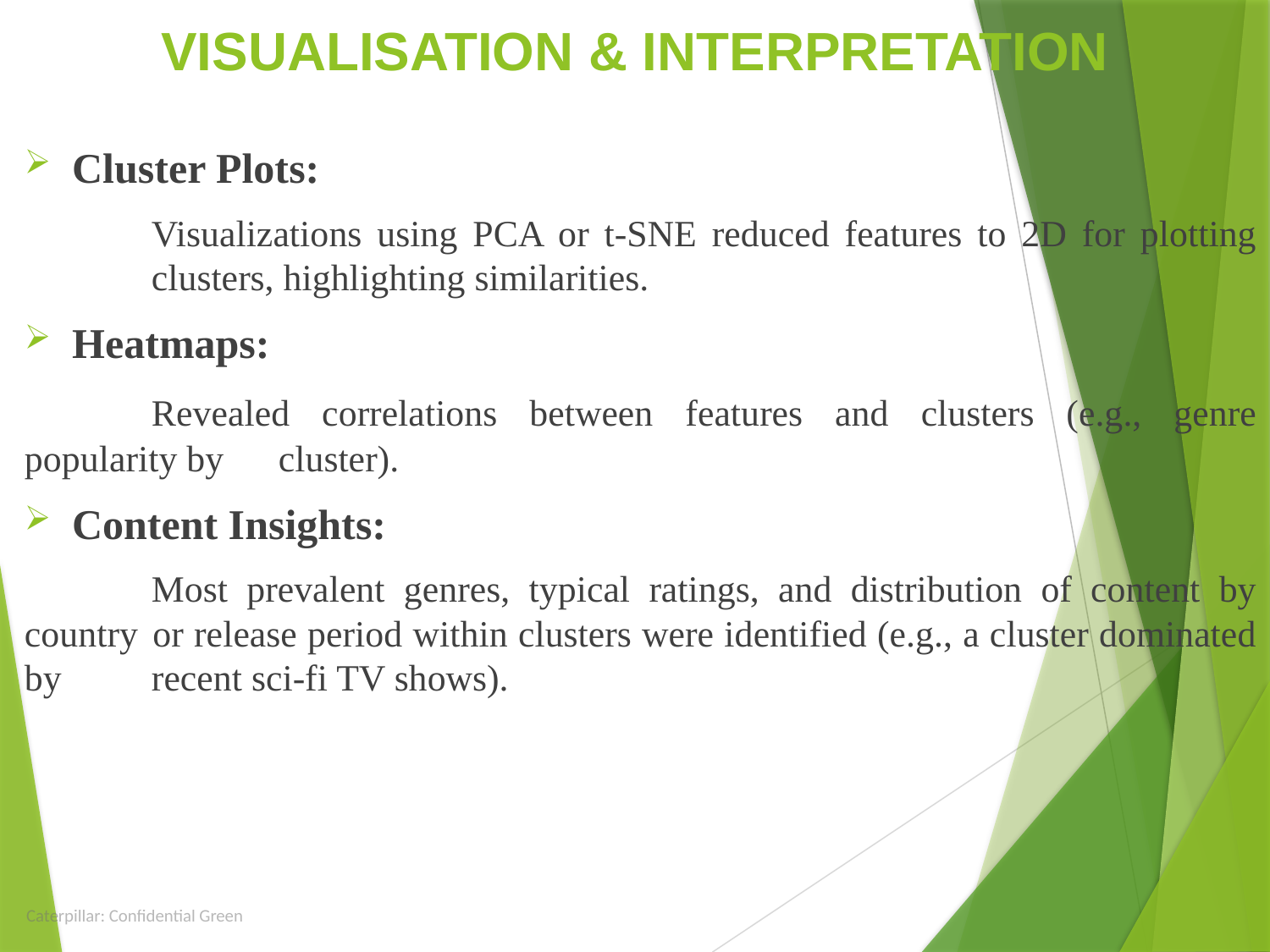

# VISUALISATION & INTERPRETATION

Cluster Plots:
	Visualizations using PCA or t-SNE reduced features to 2D for plotting 	clusters, highlighting similarities.
Heatmaps:
	Revealed correlations between features and clusters (e.g., genre popularity by 	cluster).
Content Insights:
	Most prevalent genres, typical ratings, and distribution of content by country 	or release period within clusters were identified (e.g., a cluster dominated by 	recent sci-fi TV shows).